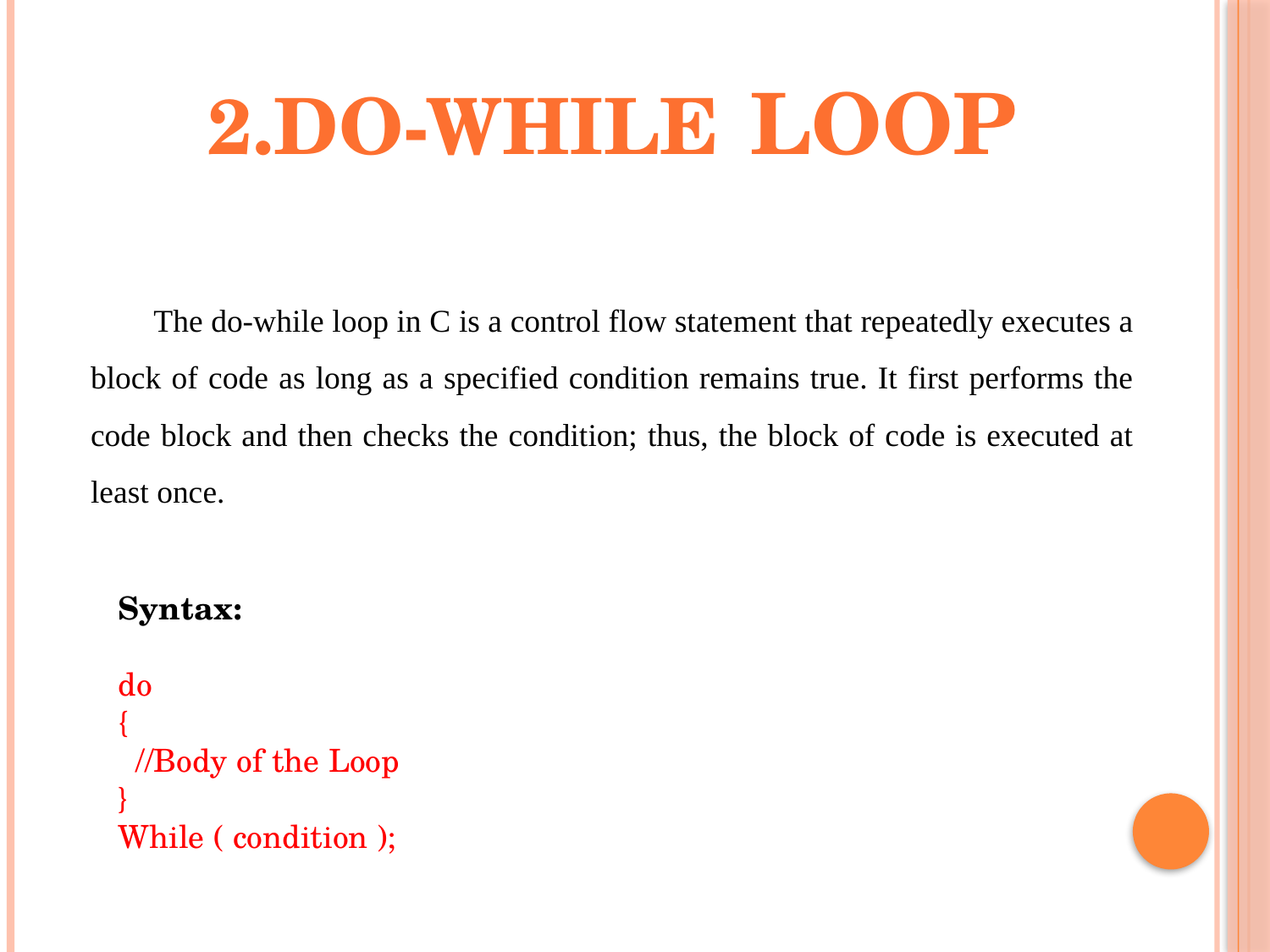

2.DO-while loop
       The do-while loop in C is a control flow statement that repeatedly executes a block of code as long as a specified condition remains true. It first performs the code block and then checks the condition; thus, the block of code is executed at least once.
Syntax:

do
{
  //Body of the Loop
}
While ( condition );